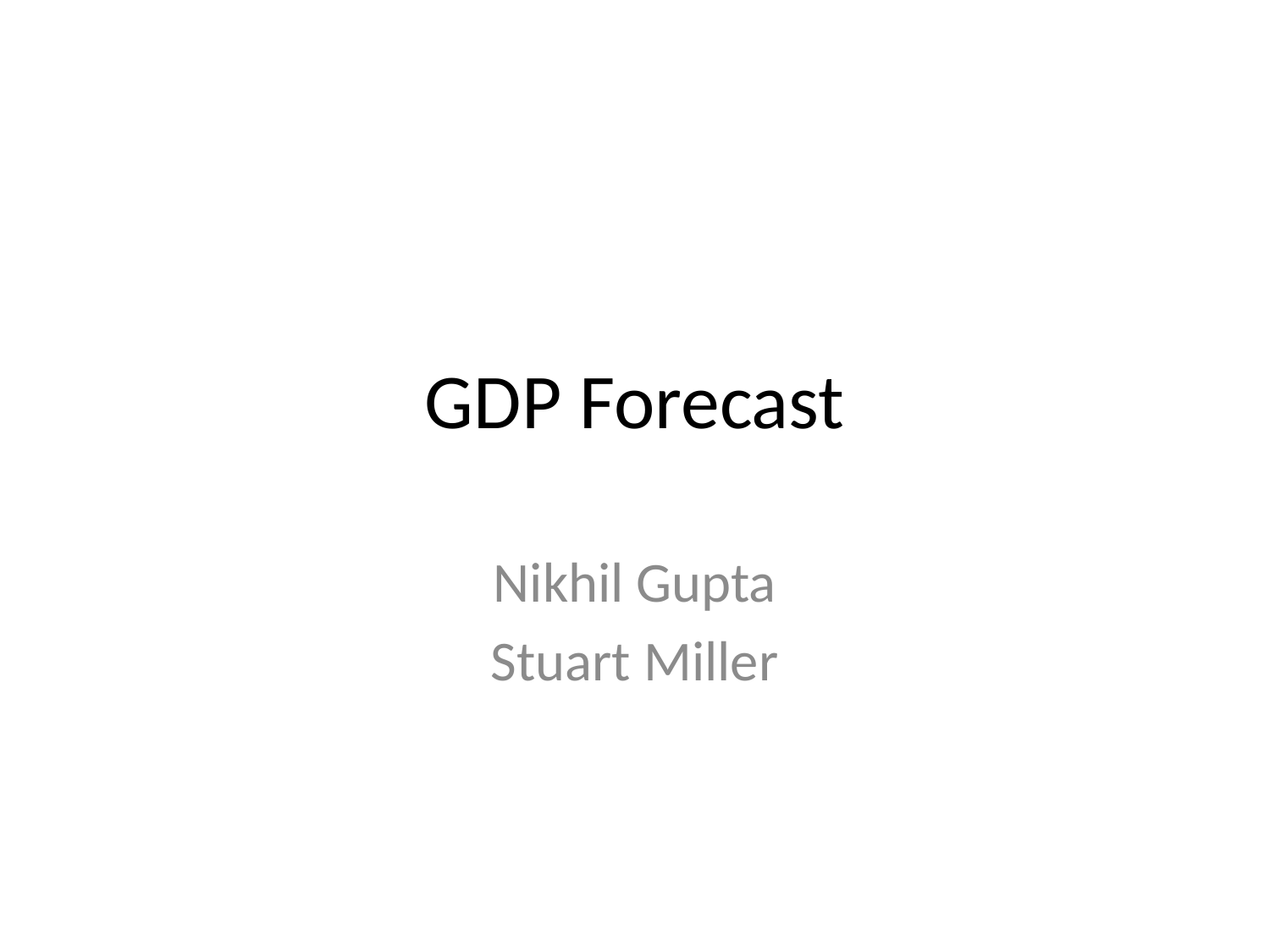

# GDP Forecast
Nikhil Gupta
Stuart Miller